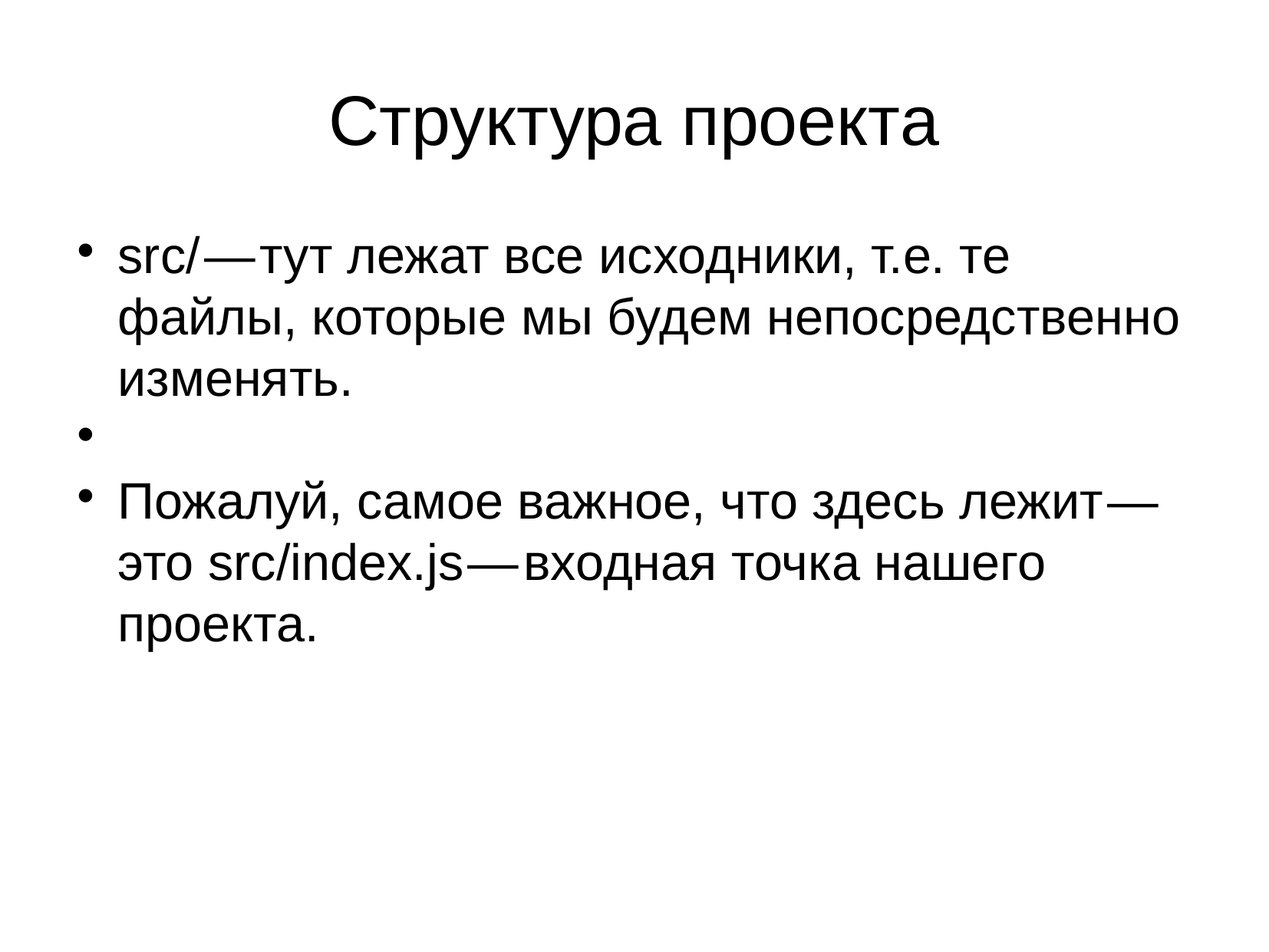

Структура проекта
src/ — тут лежат все исходники, т.е. те файлы, которые мы будем непосредственно изменять.

Пожалуй, самое важное, что здесь лежит — это src/index.js — входная точка нашего проекта.